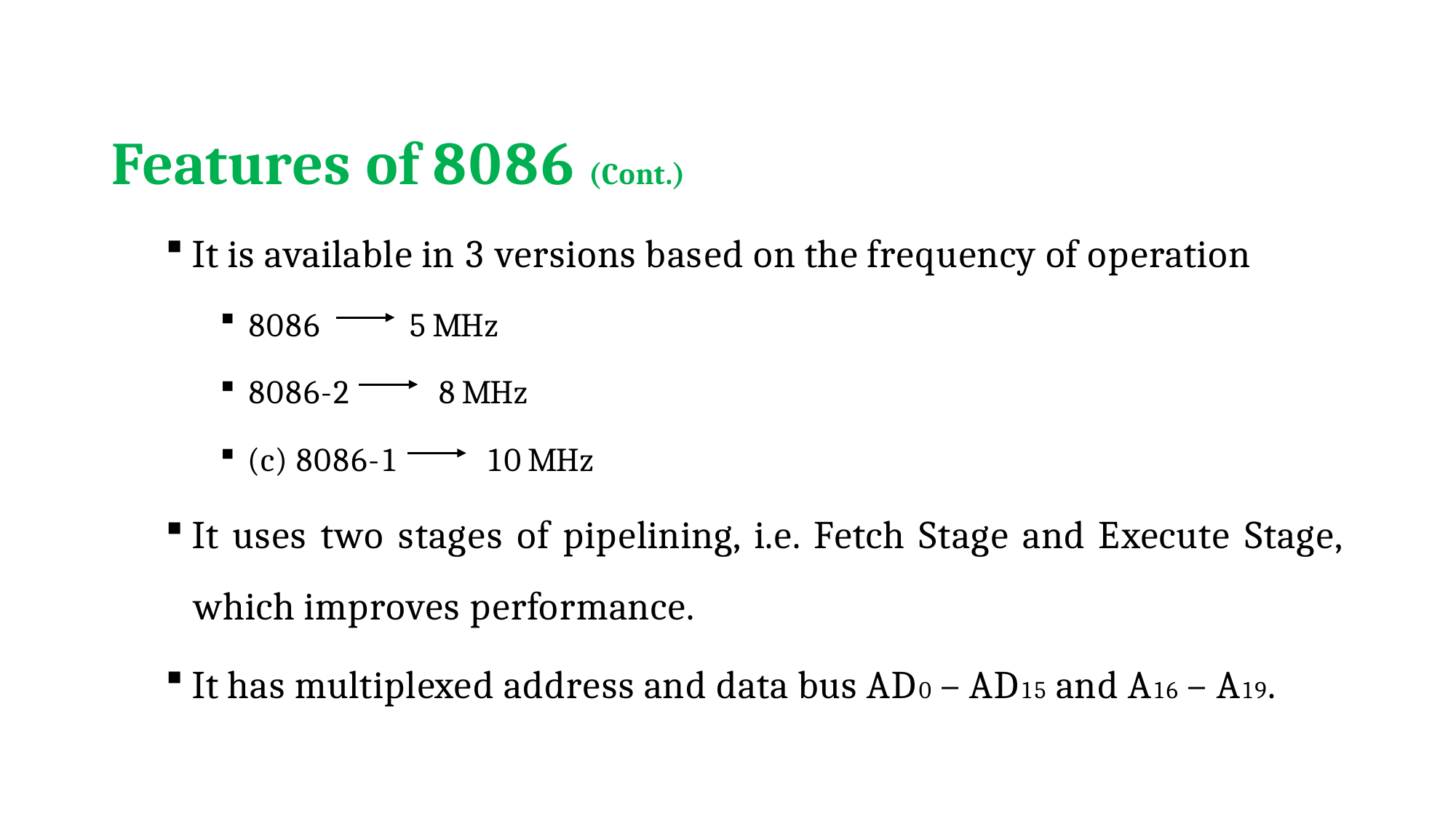

Features of 8086 (Cont.)
It is available in 3 versions based on the frequency of operation
8086            5 MHz
8086-2            8 MHz
(c) 8086-1            10 MHz
It uses two stages of pipelining, i.e. Fetch Stage and Execute Stage, which improves performance.
It has multiplexed address and data bus AD0 – AD15 and A16 – A19.